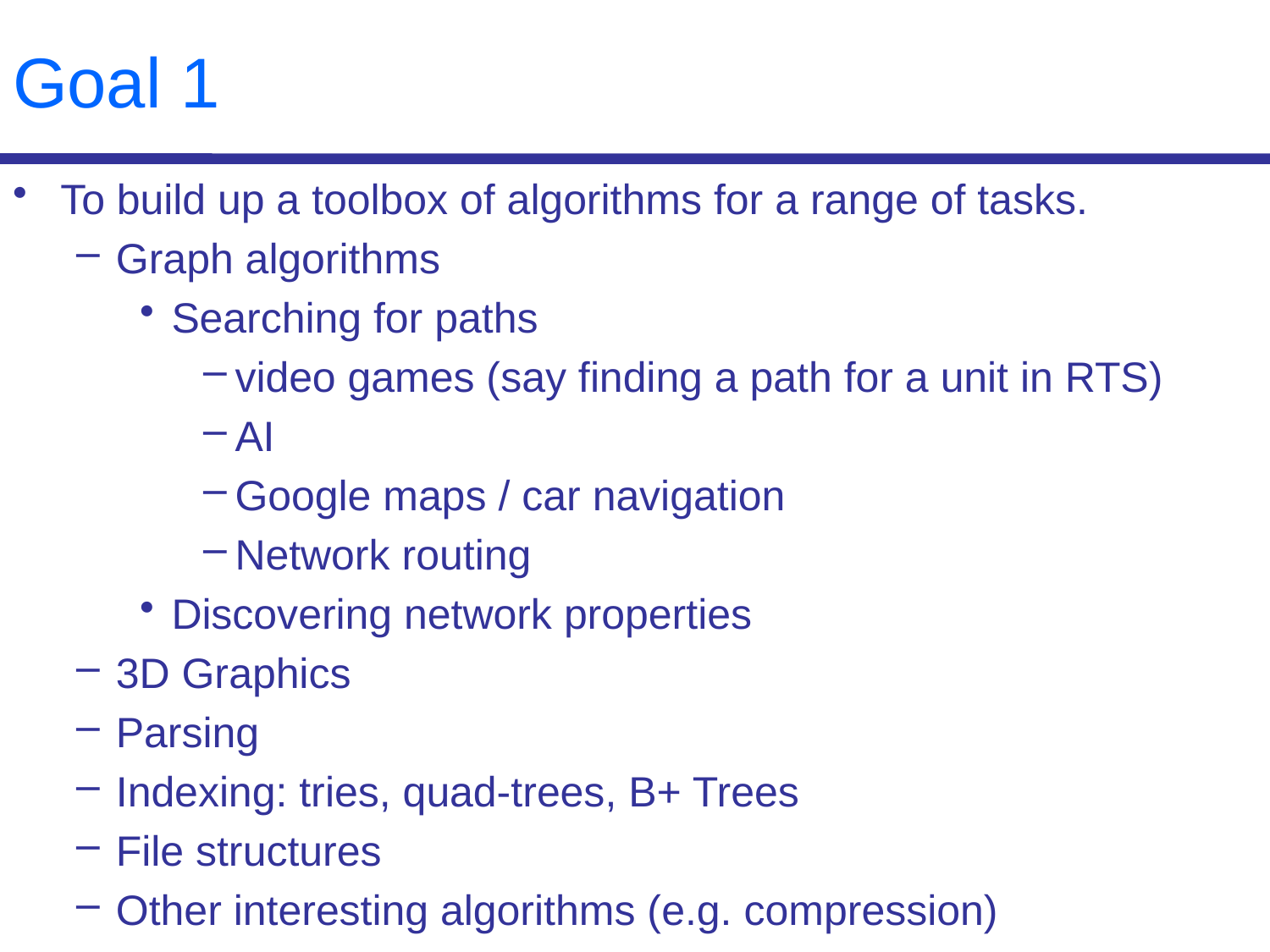

# Goal 1
To build up a toolbox of algorithms for a range of tasks.
Graph algorithms
Searching for paths
video games (say finding a path for a unit in RTS)
AI
Google maps / car navigation
Network routing
Discovering network properties
3D Graphics
Parsing
Indexing: tries, quad-trees, B+ Trees
File structures
Other interesting algorithms (e.g. compression)